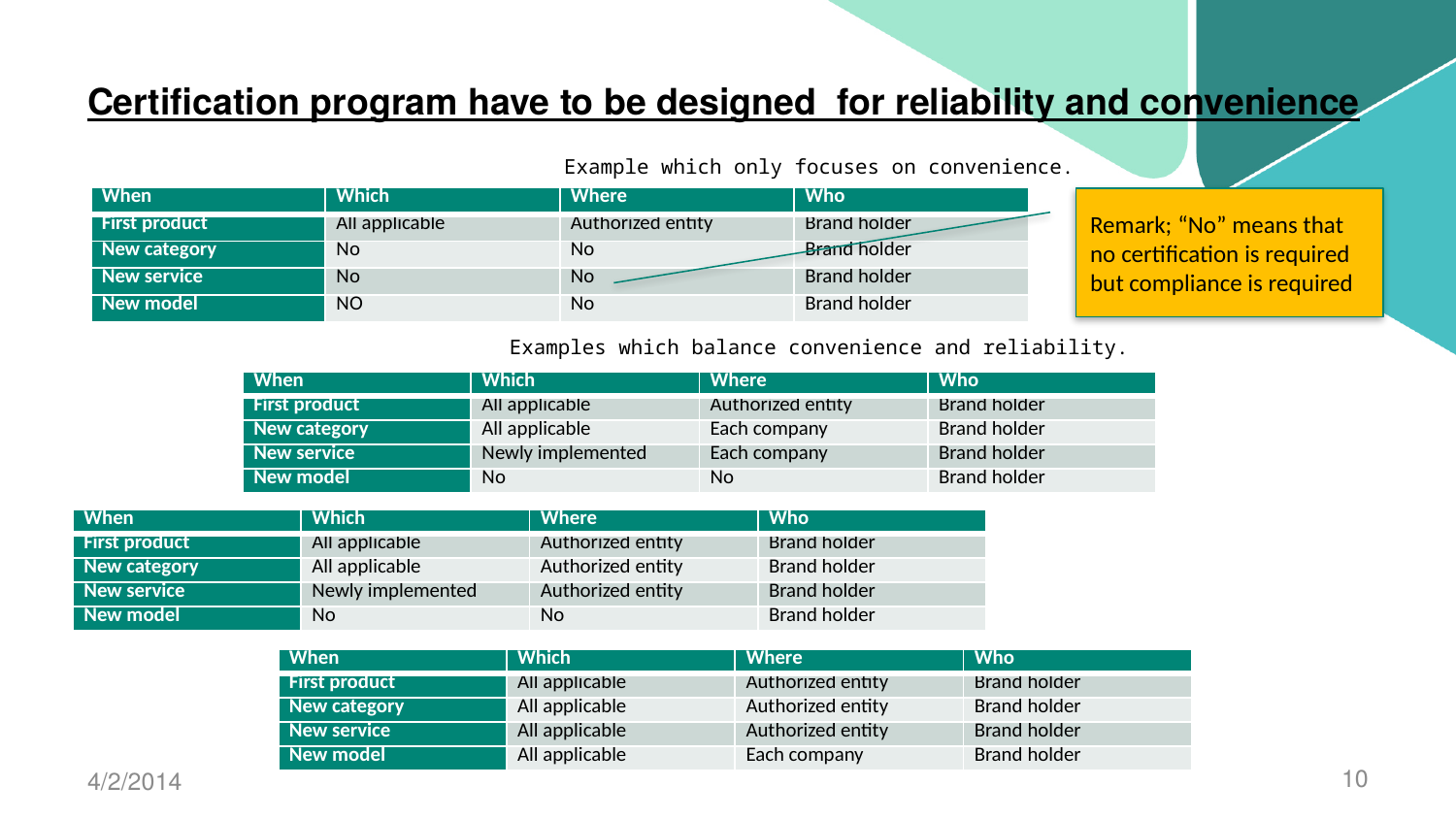

# Certification program have to be designed  for reliability and convenience
Example which only focuses on convenience.
| When | Which | Where | Who |
| --- | --- | --- | --- |
| First product | All applicable | Authorized entity | Brand holder |
| New category | No | No | Brand holder |
| New service | No | No | Brand holder |
| New model | NO | No | Brand holder |
Remark; “No” means that no certification is required but compliance is required
Examples which balance convenience and reliability.
| When | Which | Where | Who |
| --- | --- | --- | --- |
| First product | All applicable | Authorized entity | Brand holder |
| New category | All applicable | Each company | Brand holder |
| New service | Newly implemented | Each company | Brand holder |
| New model | No | No | Brand holder |
| When | Which | Where | Who |
| --- | --- | --- | --- |
| First product | All applicable | Authorized entity | Brand holder |
| New category | All applicable | Authorized entity | Brand holder |
| New service | Newly implemented | Authorized entity | Brand holder |
| New model | No | No | Brand holder |
| When | Which | Where | Who |
| --- | --- | --- | --- |
| First product | All applicable | Authorized entity | Brand holder |
| New category | All applicable | Authorized entity | Brand holder |
| New service | All applicable | Authorized entity | Brand holder |
| New model | All applicable | Each company | Brand holder |
4/2/2014
10